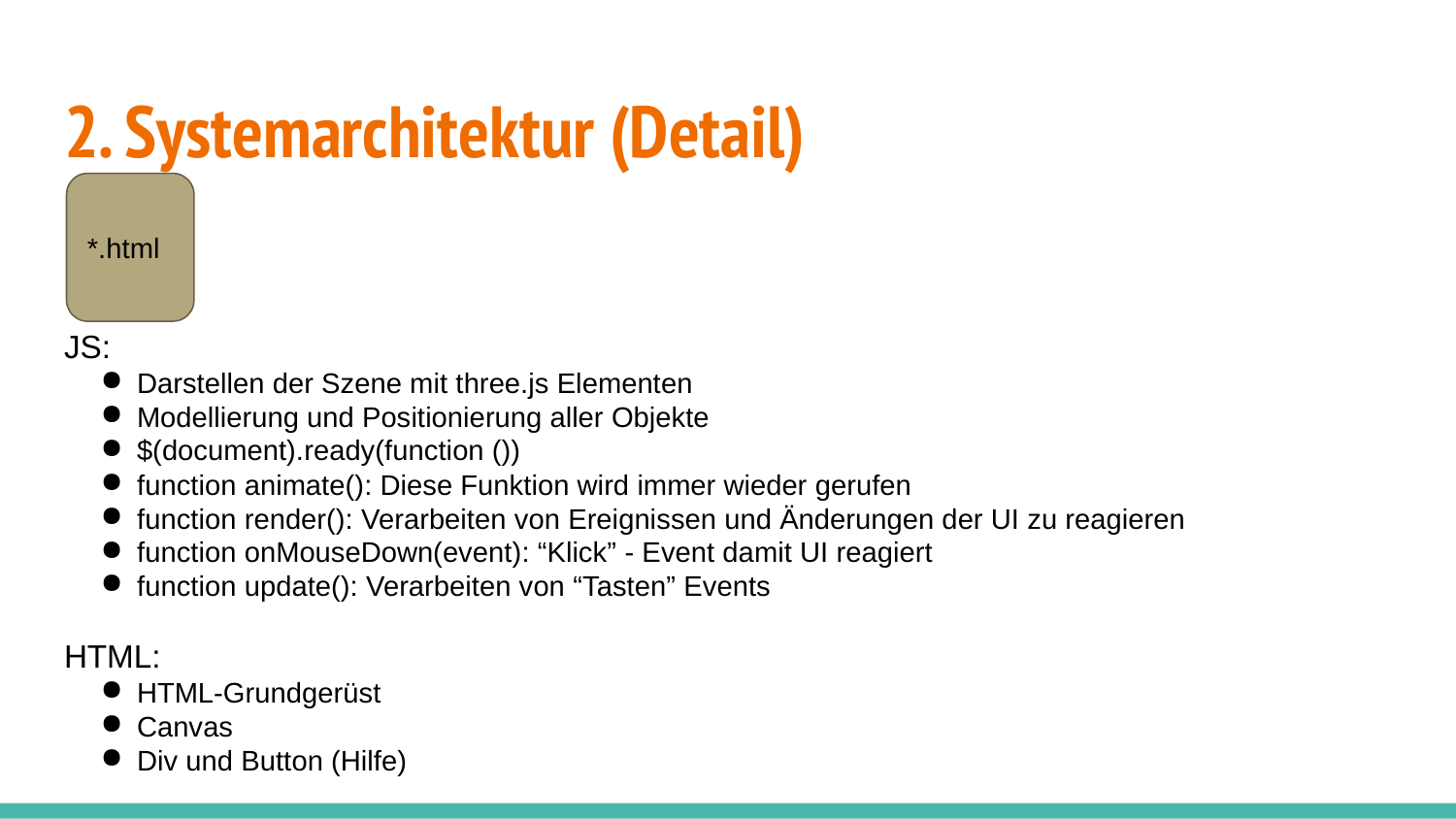

# 2. Systemarchitektur (Detail)
*.html
JS:
Darstellen der Szene mit three.js Elementen
Modellierung und Positionierung aller Objekte
$(document).ready(function ())
function animate(): Diese Funktion wird immer wieder gerufen
function render(): Verarbeiten von Ereignissen und Änderungen der UI zu reagieren
function onMouseDown(event): “Klick” - Event damit UI reagiert
function update(): Verarbeiten von “Tasten” Events
HTML:
HTML-Grundgerüst
Canvas
Div und Button (Hilfe)